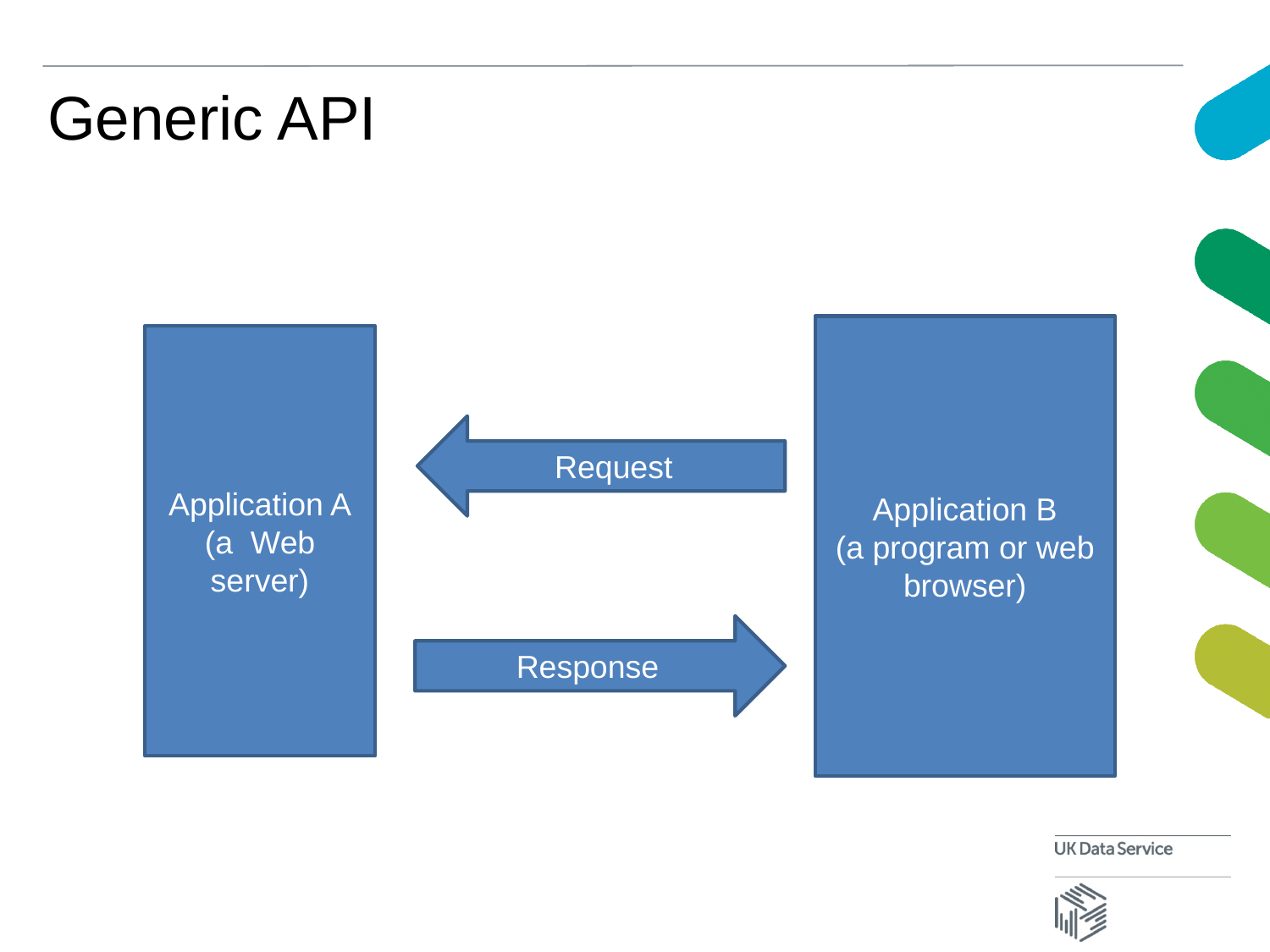

# Generic API

Application B
(a program or web browser)
Application A
(a  Web server)
Request
Response